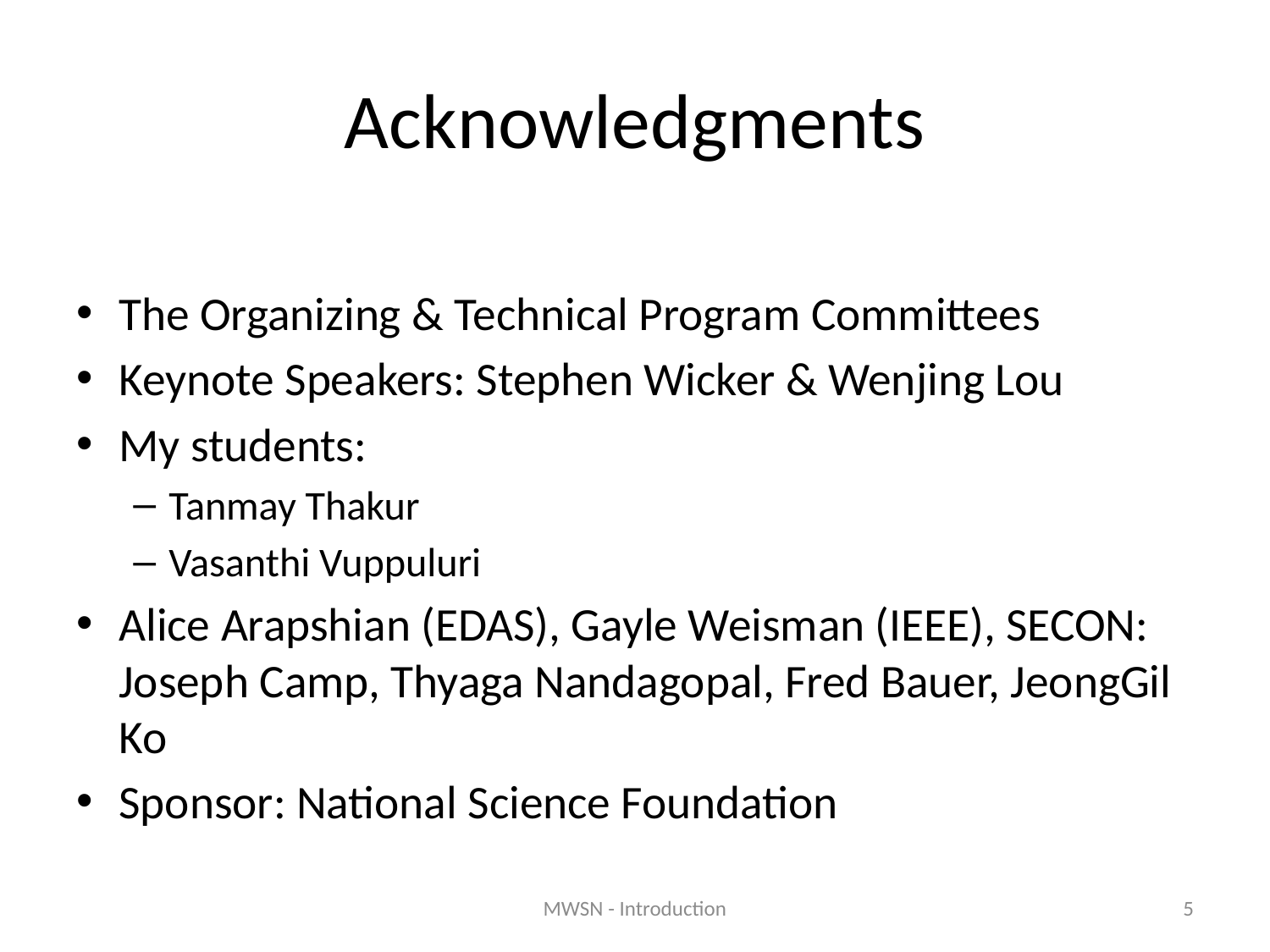

# Acknowledgments

The Organizing & Technical Program Committees
Keynote Speakers: Stephen Wicker & Wenjing Lou
My students:
Tanmay Thakur
Vasanthi Vuppuluri
Alice Arapshian (EDAS), Gayle Weisman (IEEE), SECON: Joseph Camp, Thyaga Nandagopal, Fred Bauer, JeongGil Ko
Sponsor: National Science Foundation
MWSN - Introduction
5